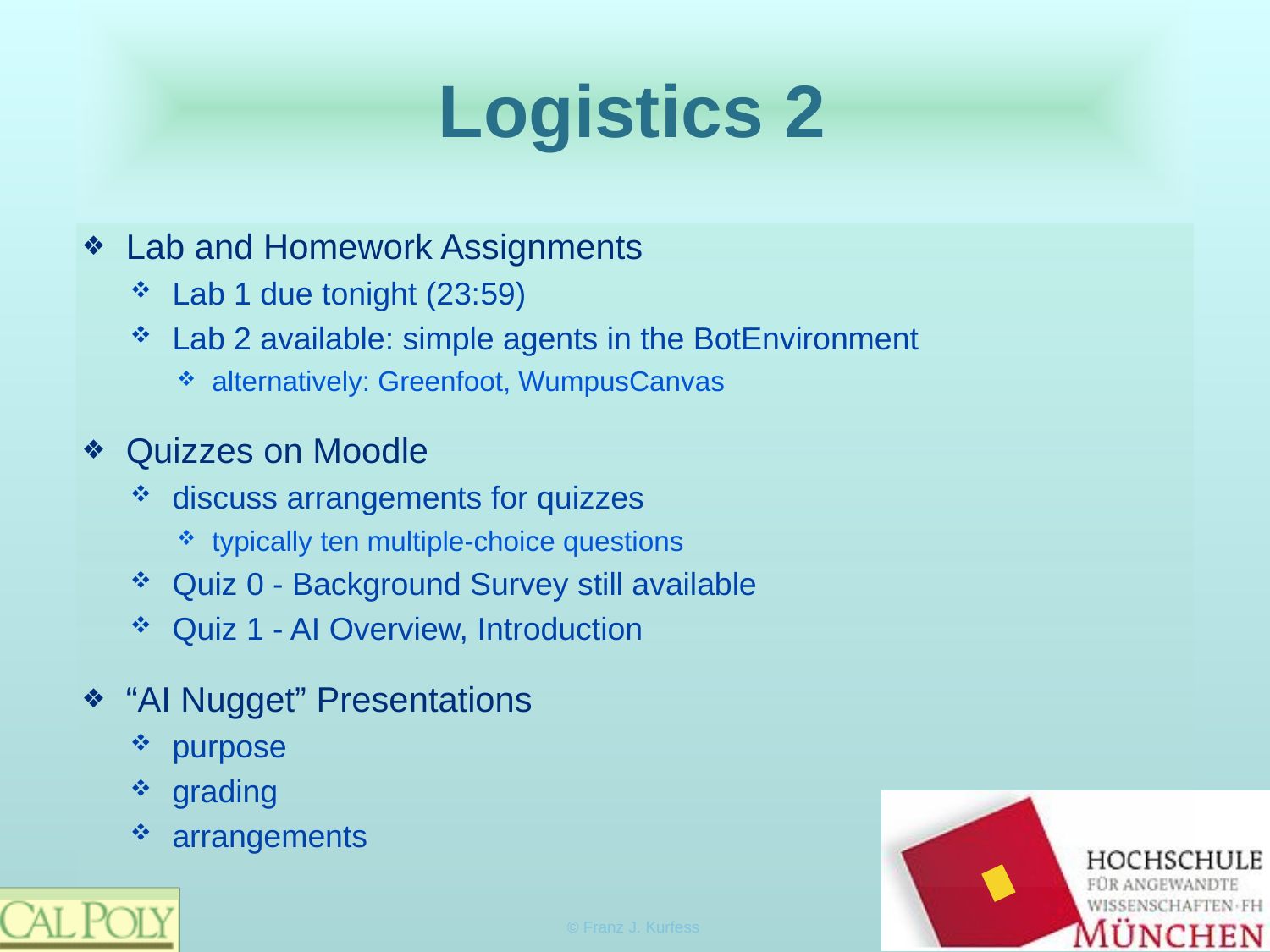

# Logistics 2
Lab and Homework Assignments
Lab 1 due tonight (23:59)
Lab 2 available: simple agents in the BotEnvironment
alternatively: Greenfoot, WumpusCanvas
Quizzes on Moodle
discuss arrangements for quizzes
typically ten multiple-choice questions
Quiz 0 - Background Survey still available
Quiz 1 - AI Overview, Introduction
“AI Nugget” Presentations
purpose
grading
arrangements
5